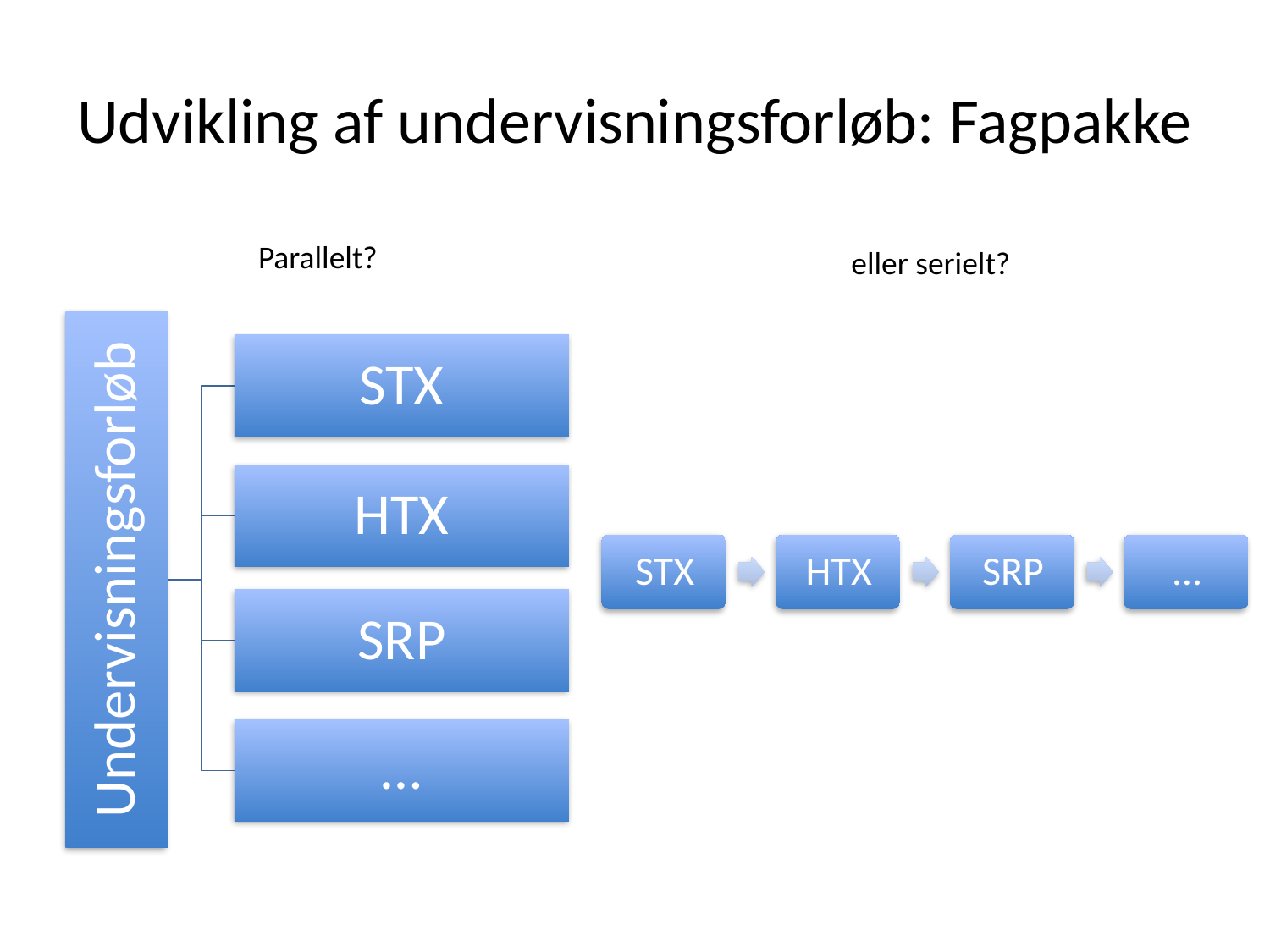

# Udvikling af undervisningsforløb: Fagpakke
Parallelt?
eller serielt?

Undervisningsforløb
STX
HTX
SRP
…
STX

HTX

SRP

…